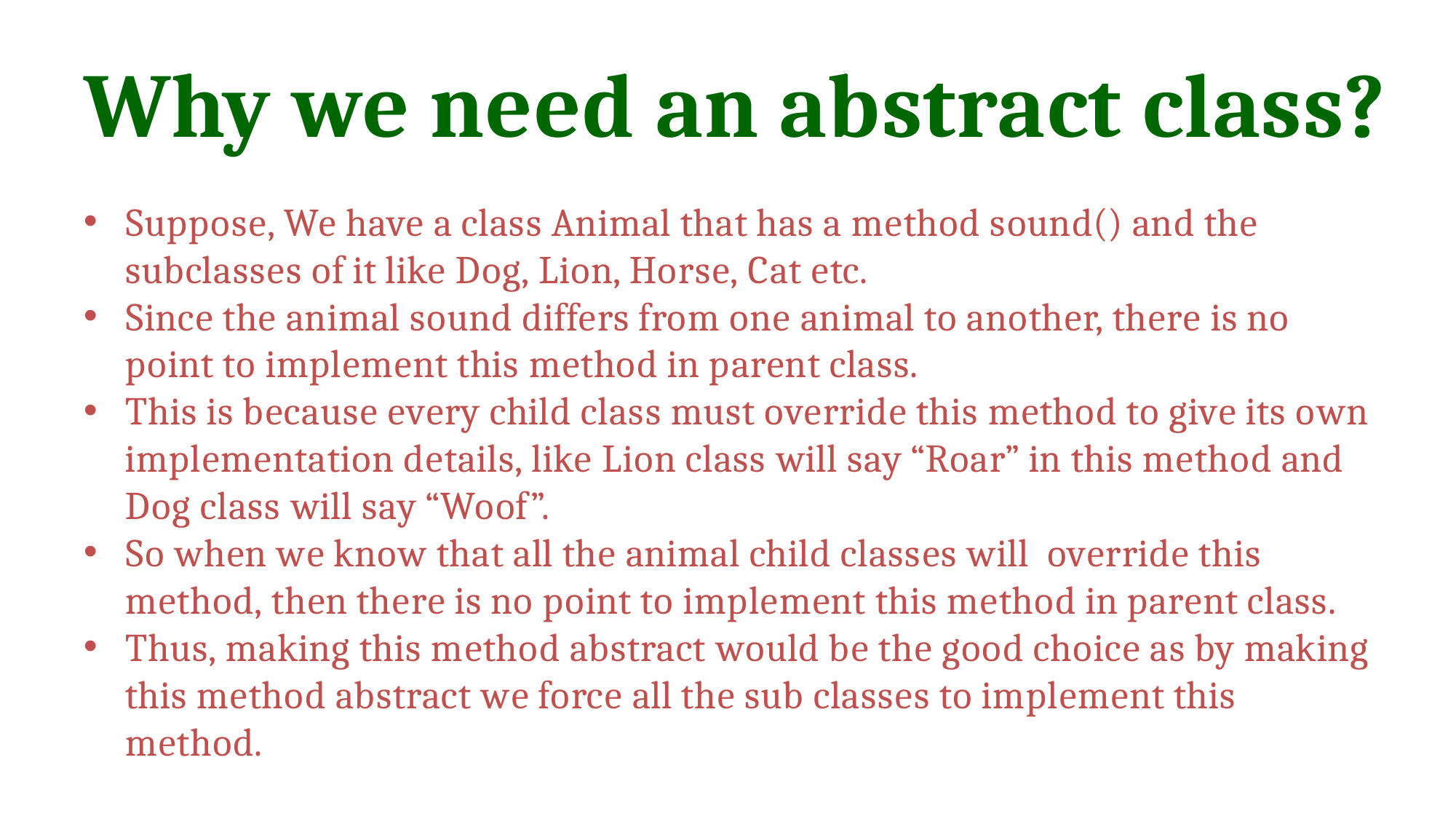

# Why we need an abstract class?
Suppose, We have a class Animal that has a method sound() and the subclasses of it like Dog, Lion, Horse, Cat etc.
Since the animal sound differs from one animal to another, there is no point to implement this method in parent class.
This is because every child class must override this method to give its own implementation details, like Lion class will say “Roar” in this method and Dog class will say “Woof”.
So when we know that all the animal child classes will  override this method, then there is no point to implement this method in parent class.
Thus, making this method abstract would be the good choice as by making this method abstract we force all the sub classes to implement this method.